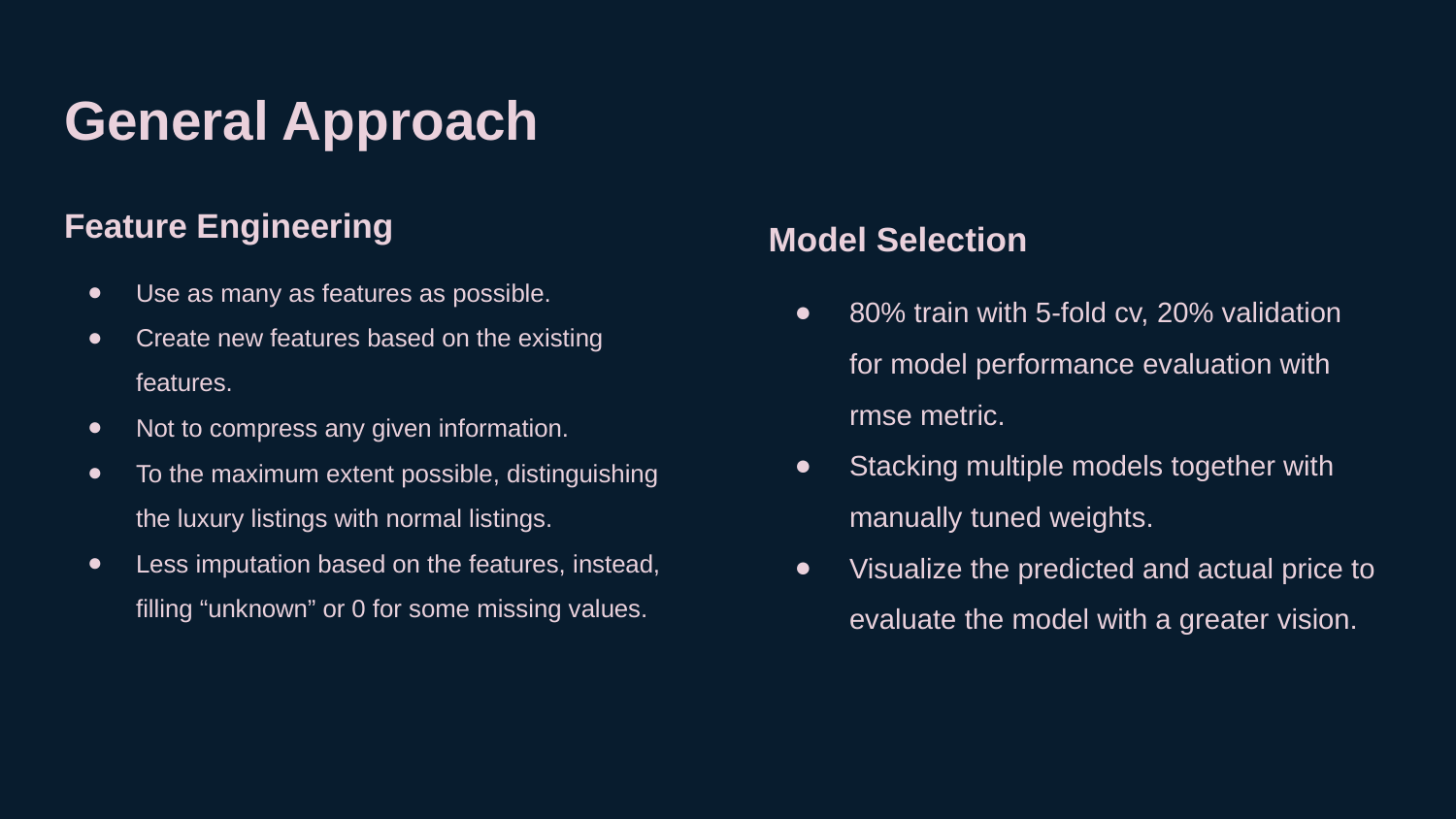

# General Approach
Feature Engineering
Use as many as features as possible.
Create new features based on the existing features.
Not to compress any given information.
To the maximum extent possible, distinguishing the luxury listings with normal listings.
Less imputation based on the features, instead, filling “unknown” or 0 for some missing values.

Model Selection
80% train with 5-fold cv, 20% validation for model performance evaluation with rmse metric.
Stacking multiple models together with manually tuned weights.
Visualize the predicted and actual price to evaluate the model with a greater vision.